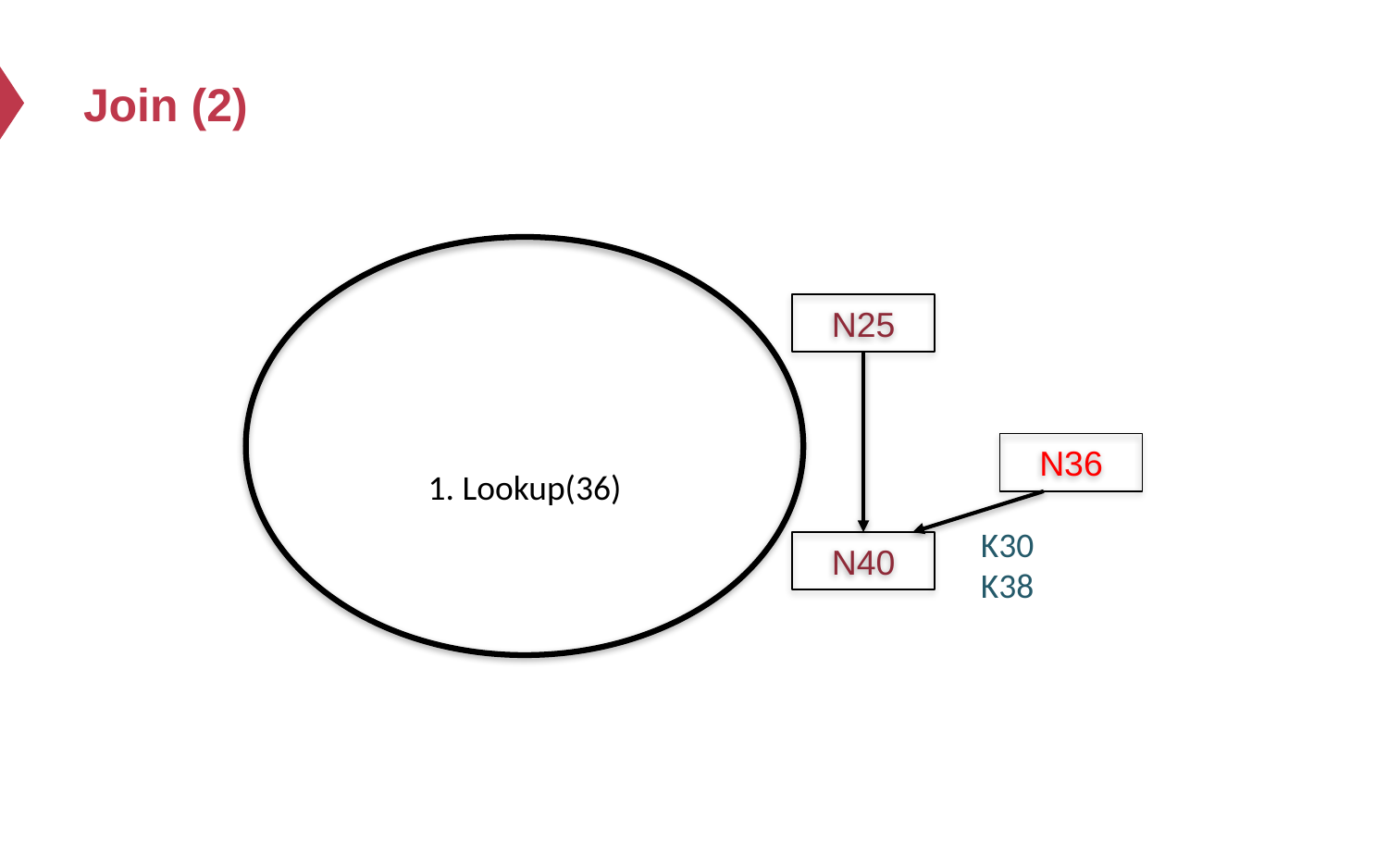

# Join (2)

N25
N36
1. Lookup(36)
K30
N40
K38
26